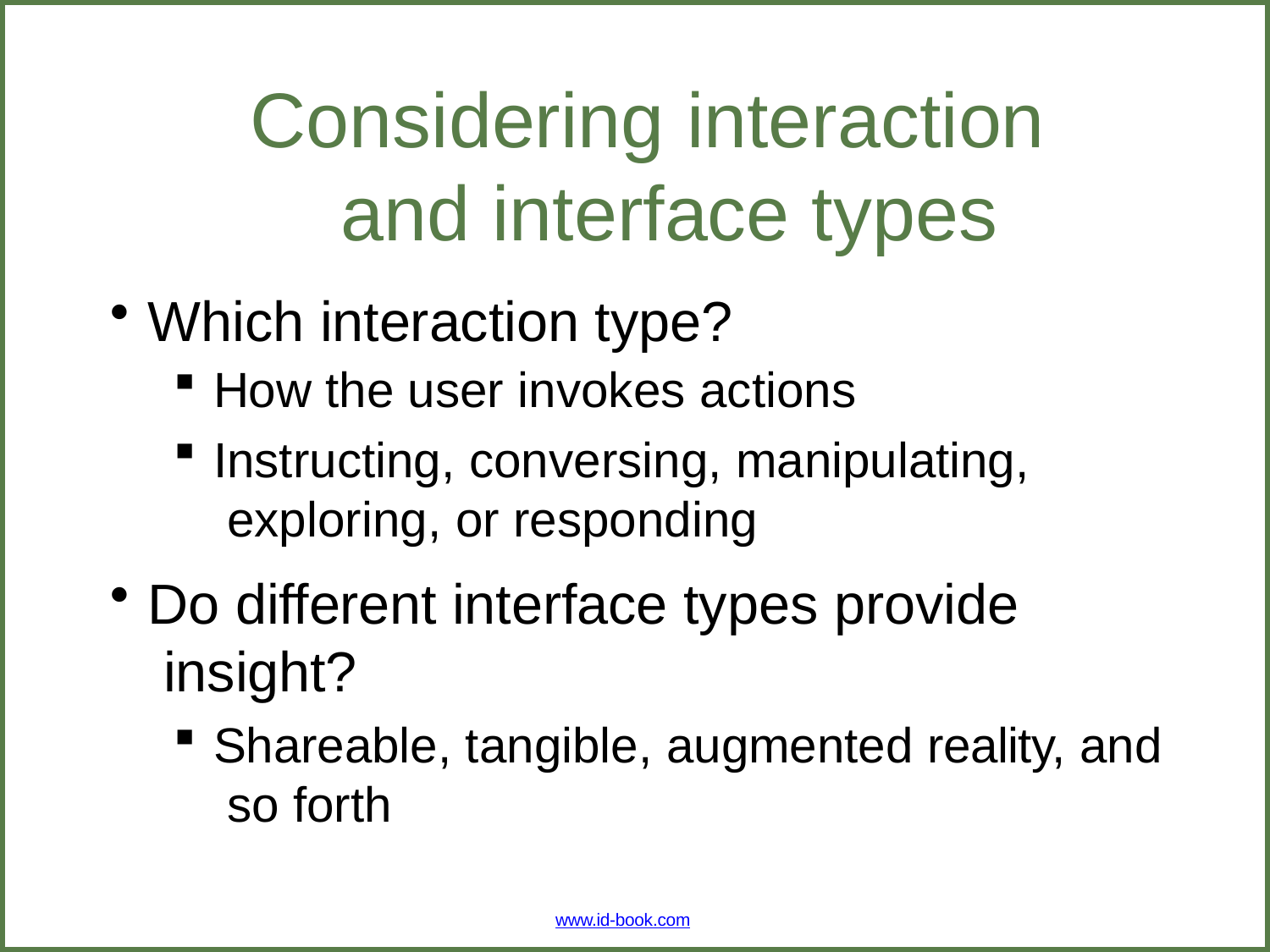

# Considering interaction  and interface types
Which interaction type?
How the user invokes actions
Instructing, conversing, manipulating,  exploring, or responding
Do different interface types provide  insight?
Shareable, tangible, augmented reality, and  so forth
21
www.id-book.com